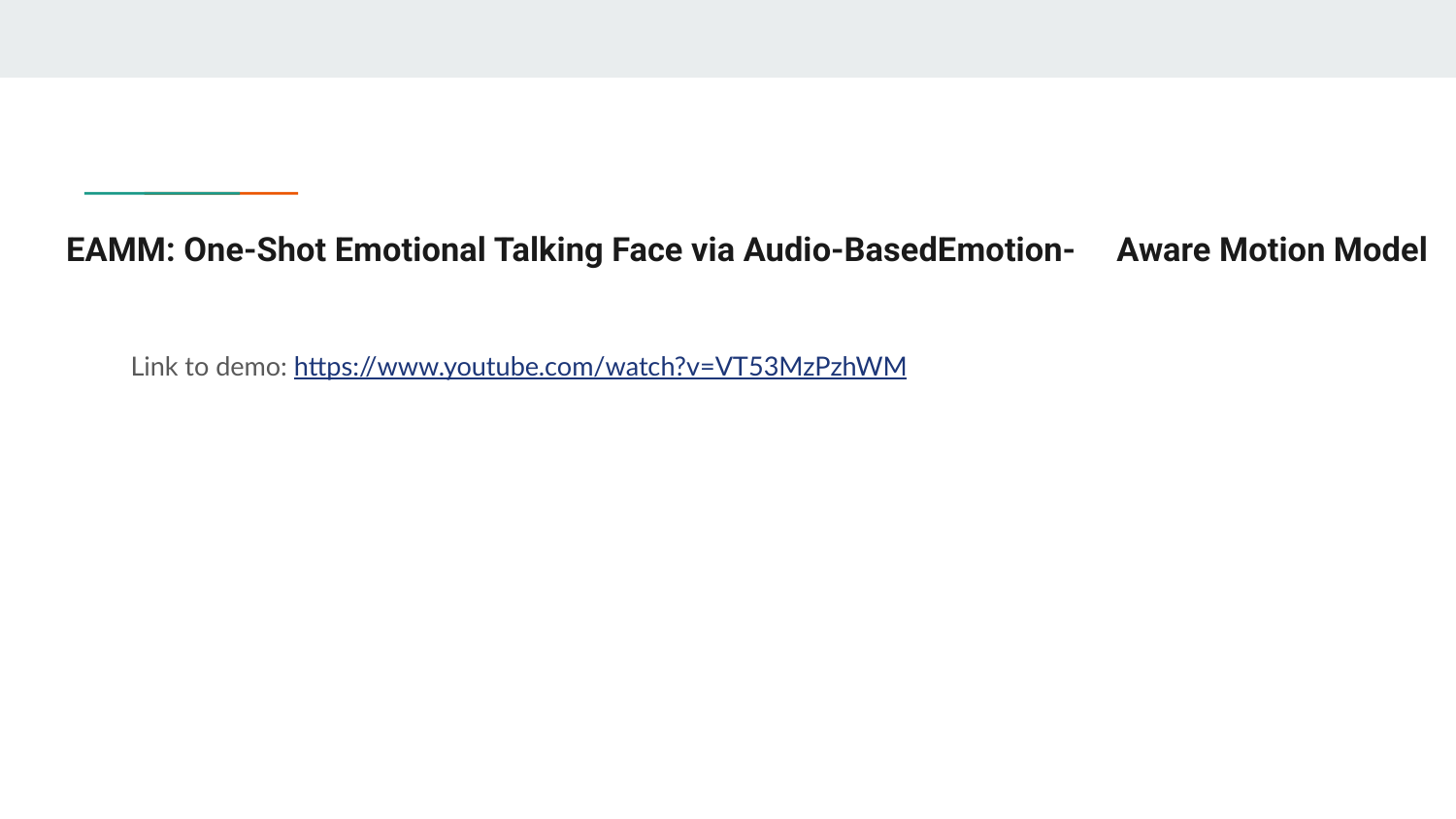

# EAMM: One-Shot Emotional Talking Face via Audio-BasedEmotion-     Aware Motion Model

Link to demo: https://www.youtube.com/watch?v=VT53MzPzhWM